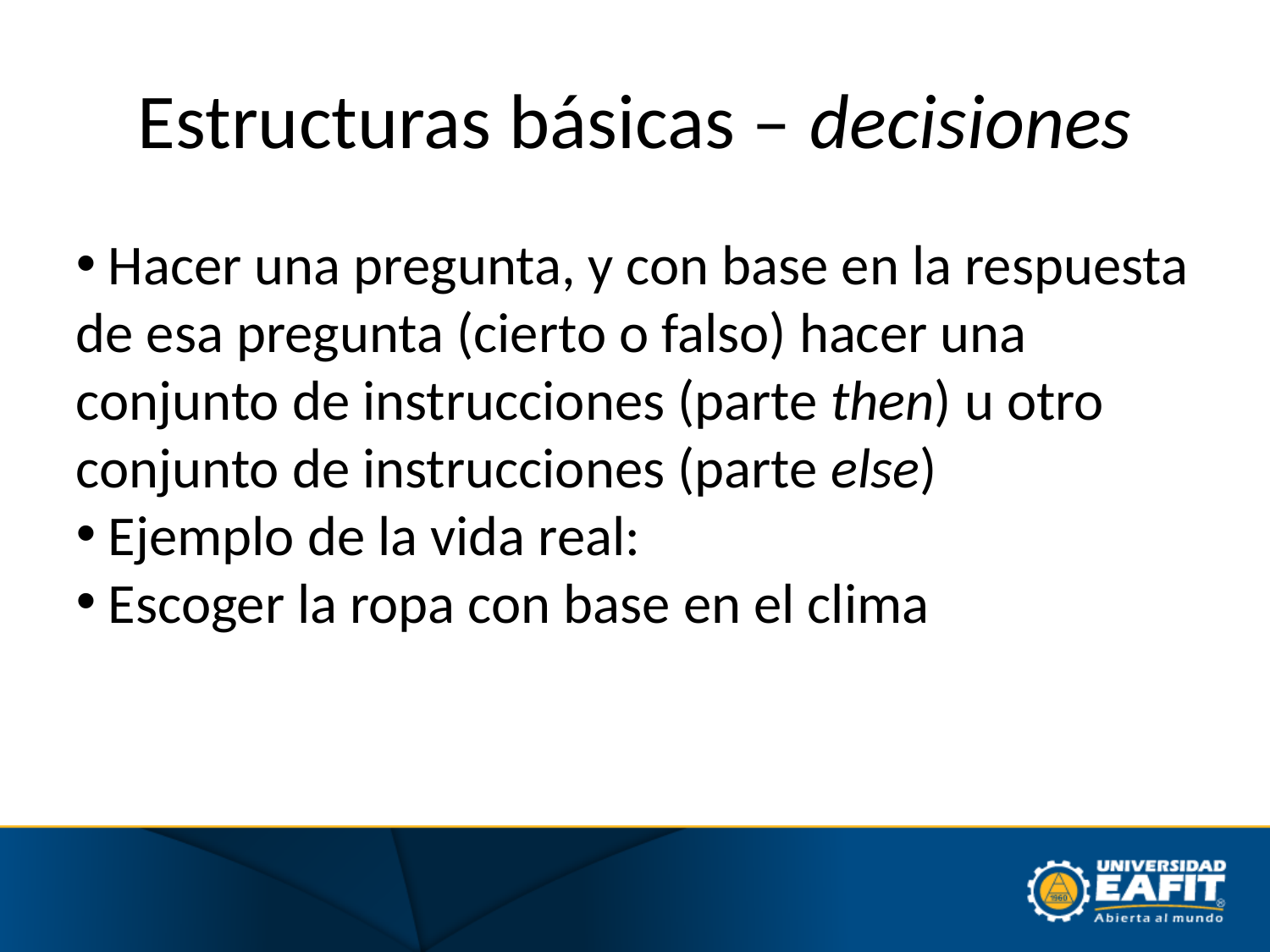

Estructuras básicas – decisiones
 Hacer una pregunta, y con base en la respuesta de esa pregunta (cierto o falso) hacer una conjunto de instrucciones (parte then) u otro conjunto de instrucciones (parte else)
 Ejemplo de la vida real:
 Escoger la ropa con base en el clima